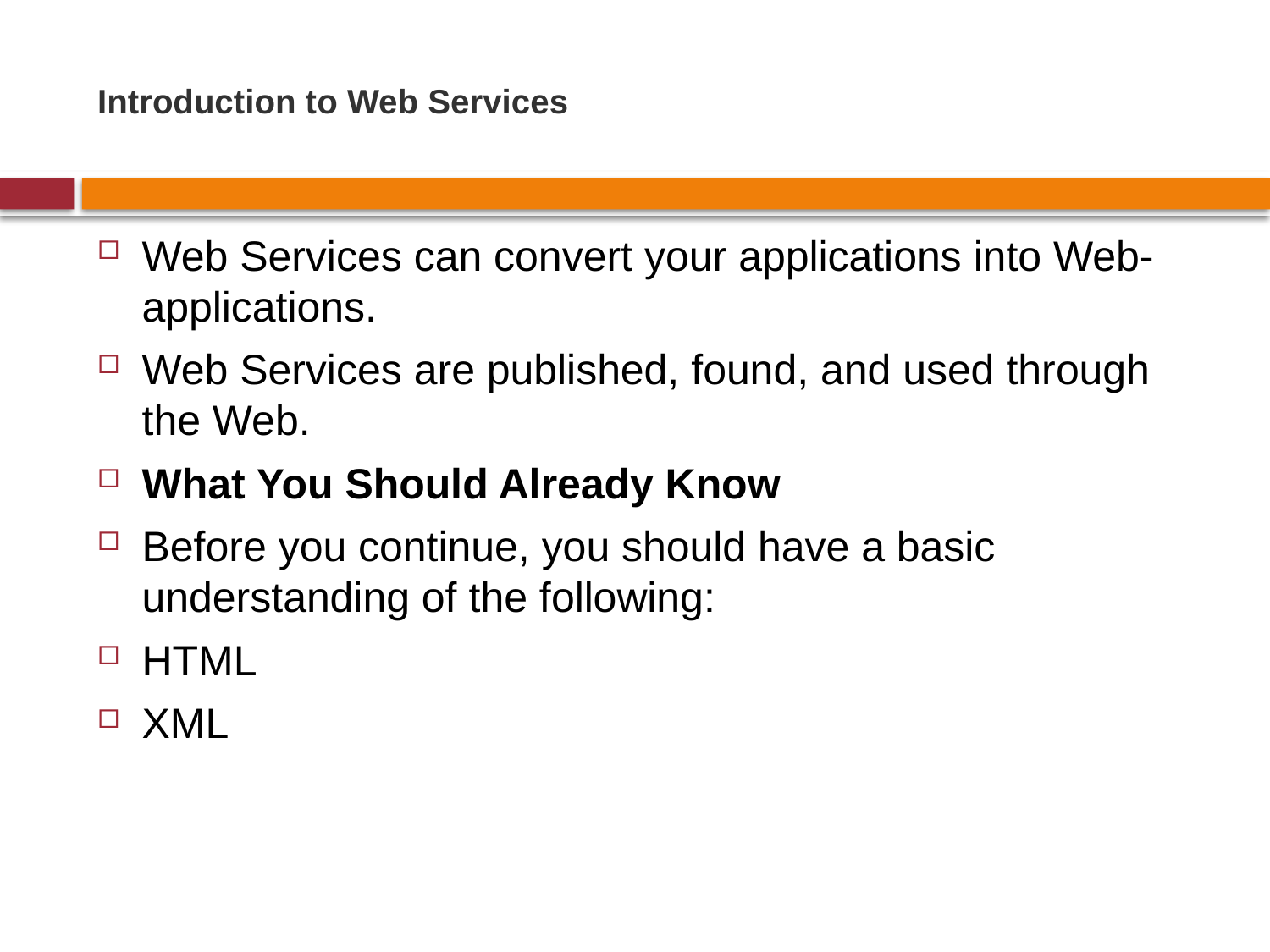

# Introduction to Web Services
Web Services can convert your applications into Web-applications.
Web Services are published, found, and used through the Web.
What You Should Already Know
Before you continue, you should have a basic understanding of the following:
HTML
XML